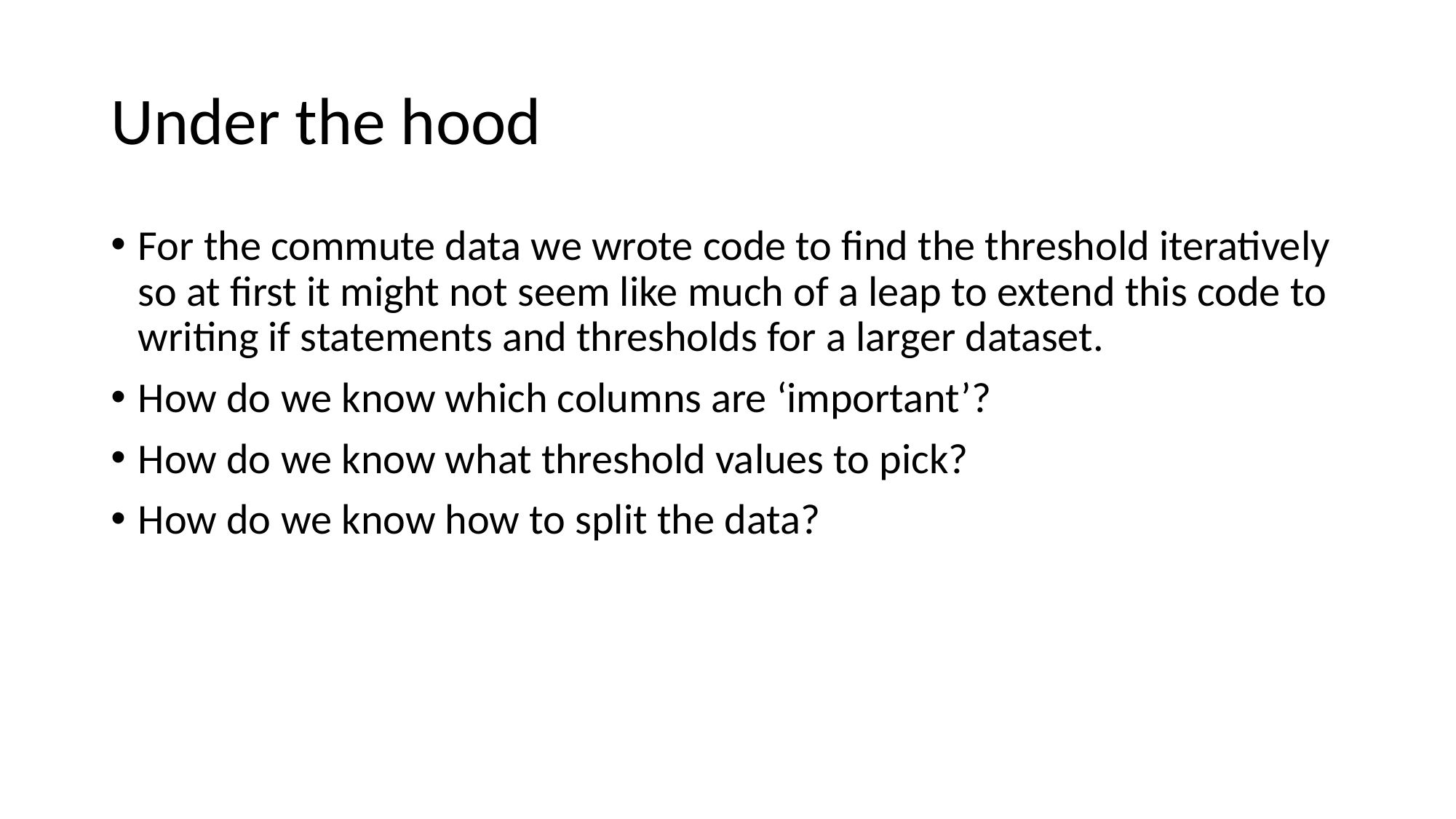

# Under the hood
For the commute data we wrote code to find the threshold iteratively so at first it might not seem like much of a leap to extend this code to writing if statements and thresholds for a larger dataset.
How do we know which columns are ‘important’?
How do we know what threshold values to pick?
How do we know how to split the data?